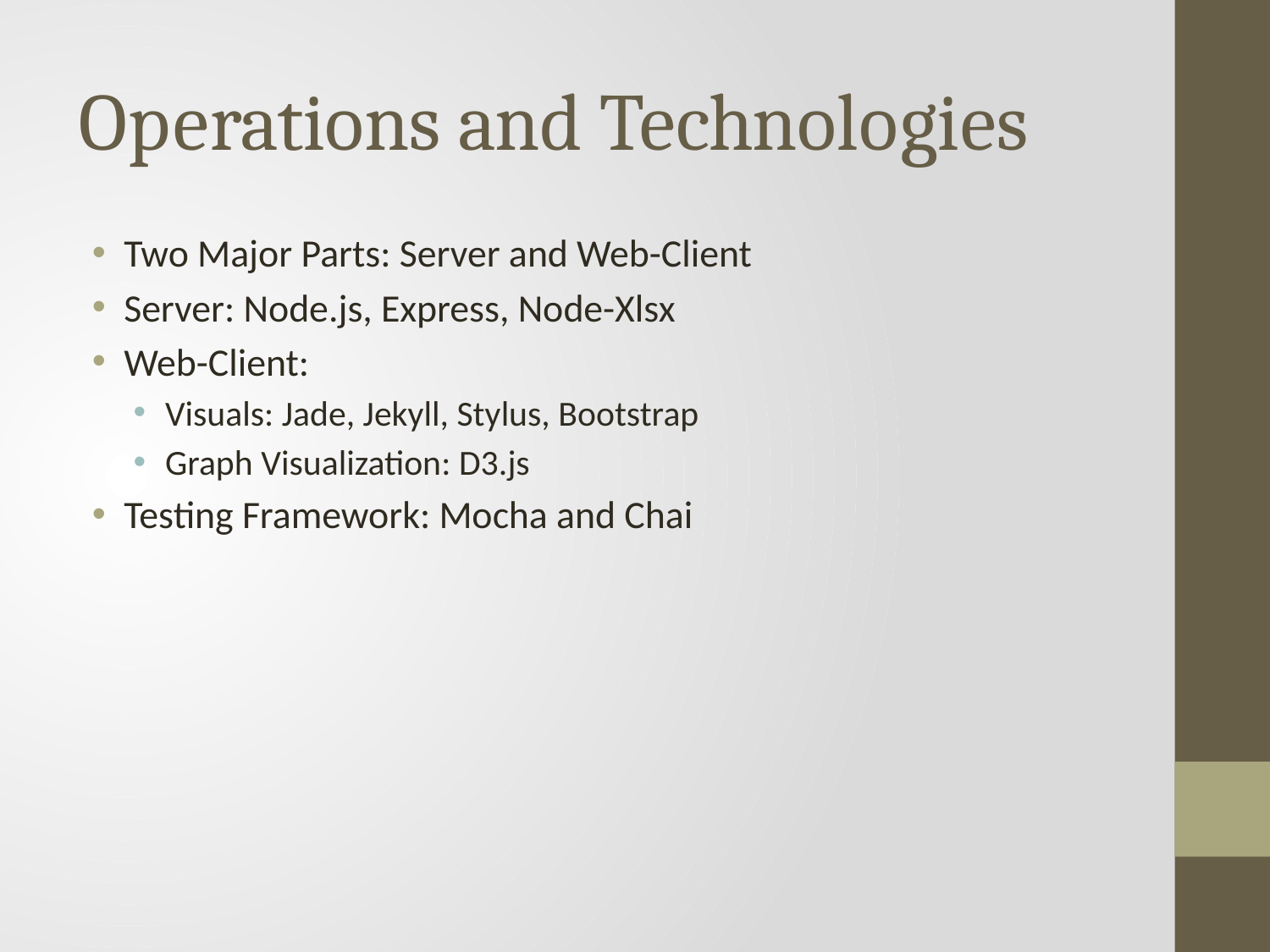

# Operations and Technologies
Two Major Parts: Server and Web-Client
Server: Node.js, Express, Node-Xlsx
Web-Client:
Visuals: Jade, Jekyll, Stylus, Bootstrap
Graph Visualization: D3.js
Testing Framework: Mocha and Chai